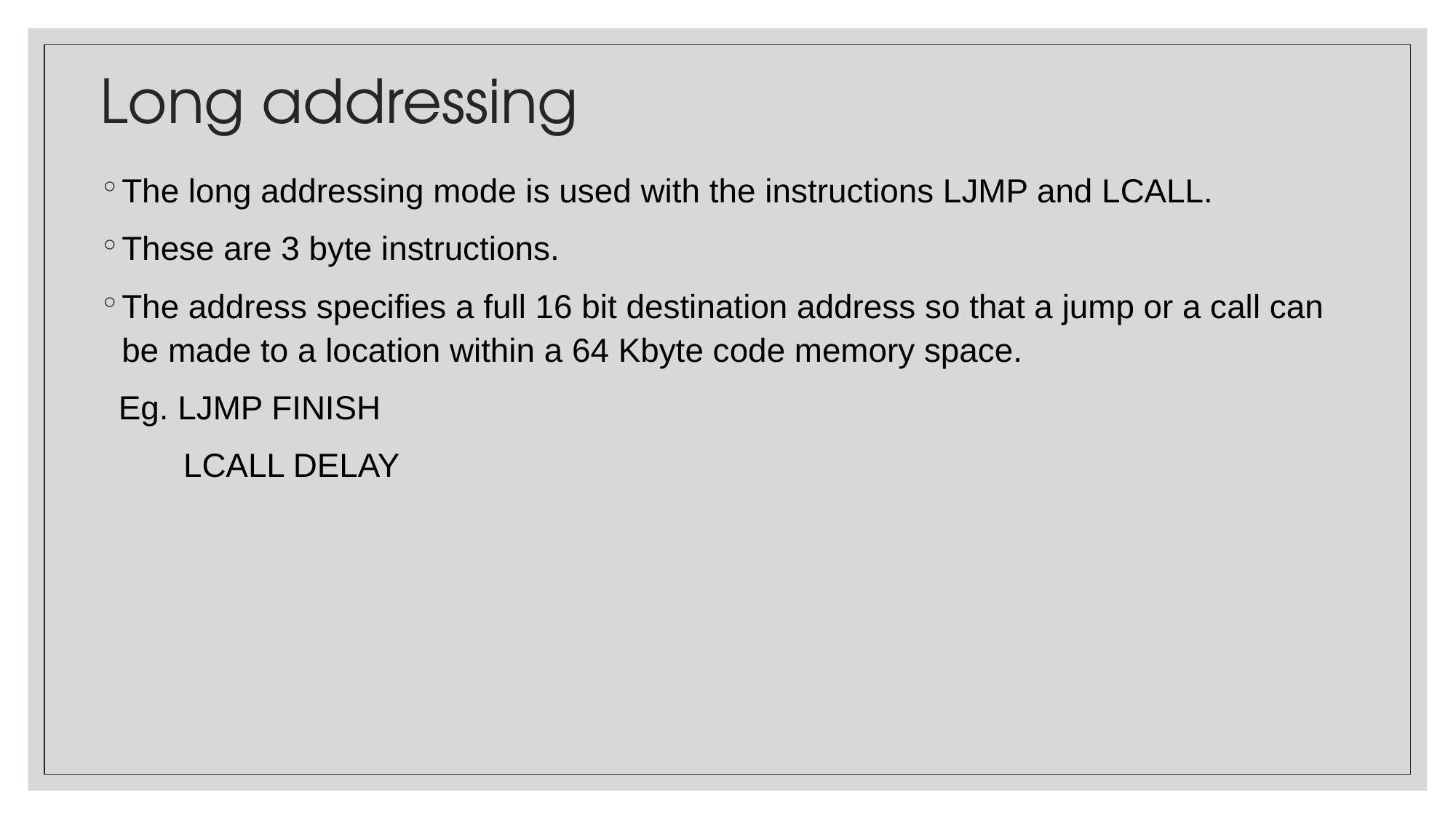

# Long addressing
The long addressing mode is used with the instructions LJMP and LCALL.
These are 3 byte instructions.
The address specifies a full 16 bit destination address so that a jump or a call can be made to a location within a 64 Kbyte code memory space.
  Eg. LJMP FINISH
         LCALL DELAY